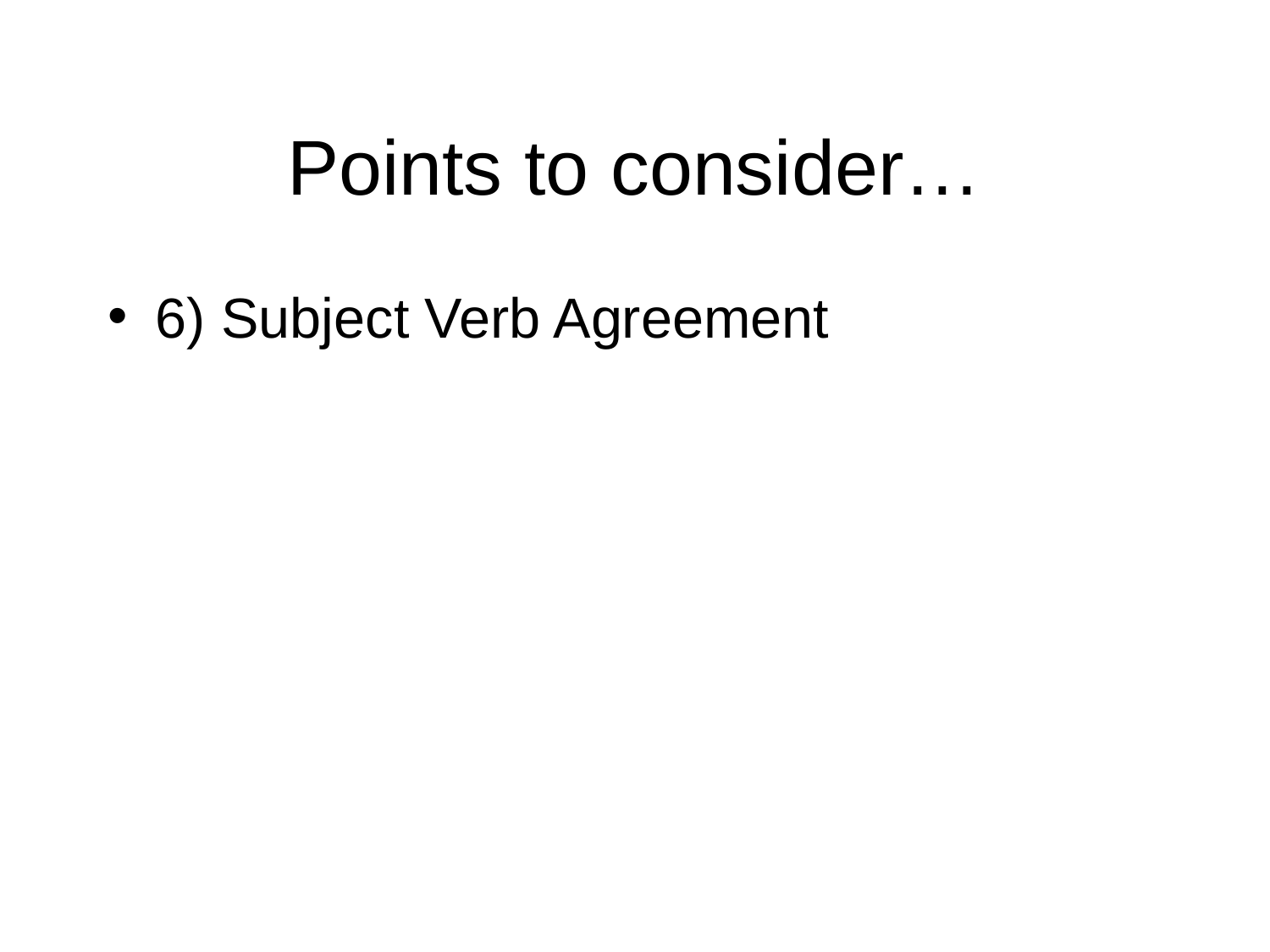

# Points to consider…
6) Subject Verb Agreement